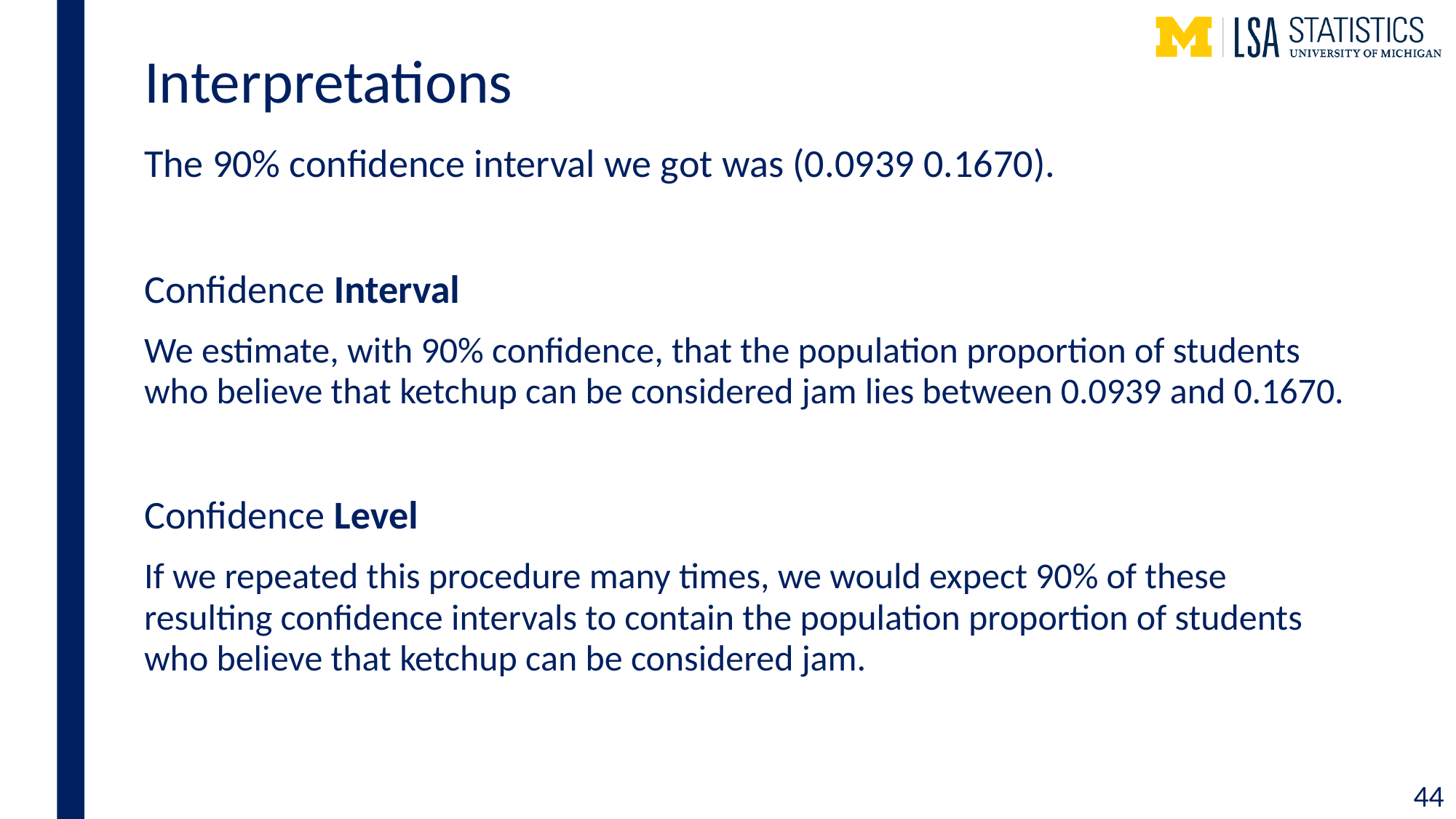

# Interpretations
The 90% confidence interval we got was (0.0939 0.1670).

Confidence Interval
We estimate, with 90% confidence, that the population proportion of students who believe that ketchup can be considered jam lies between 0.0939 and 0.1670.

Confidence Level
If we repeated this procedure many times, we would expect 90% of these resulting confidence intervals to contain the population proportion of students who believe that ketchup can be considered jam.

44